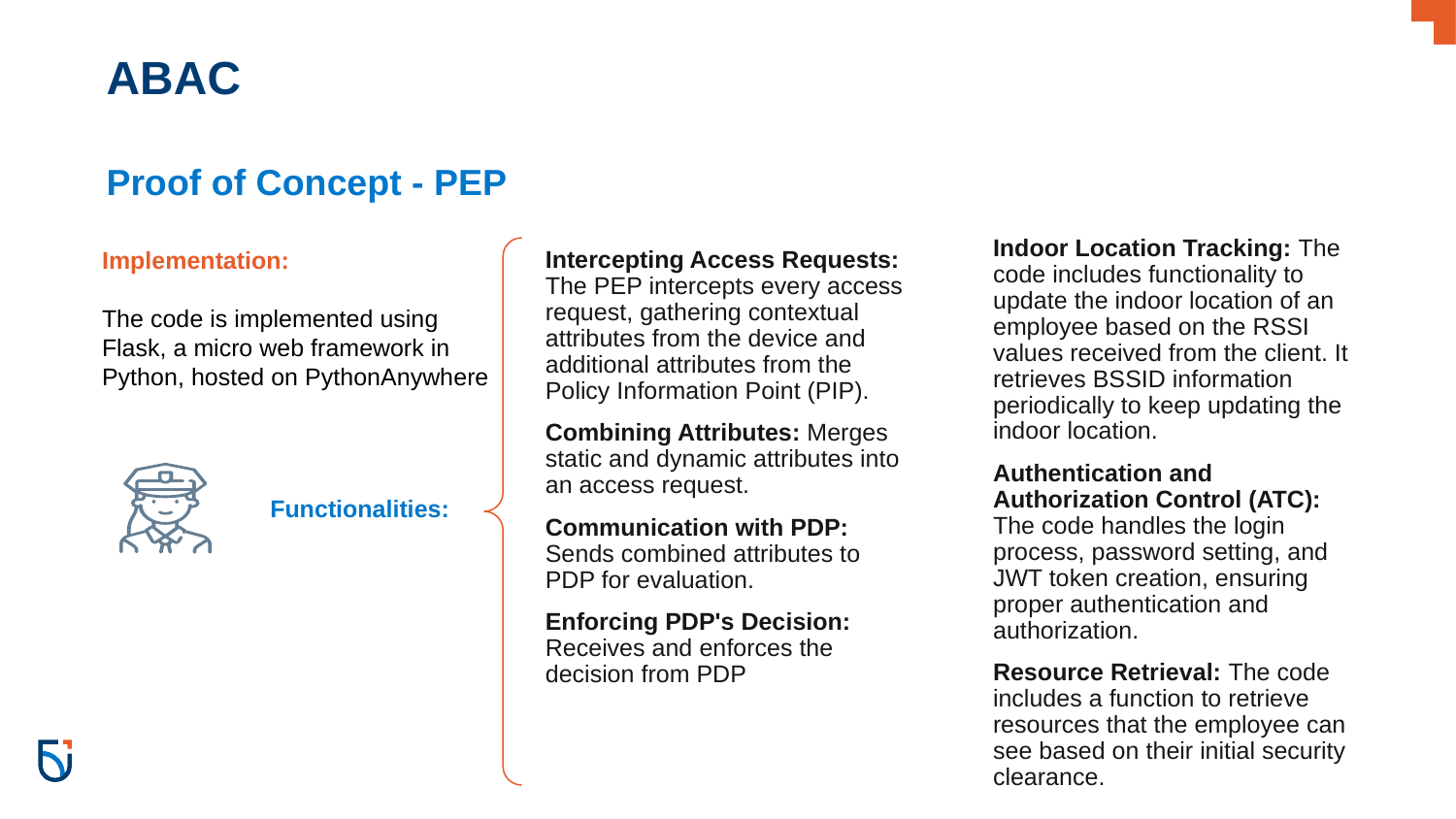

# ABAC
Proof of Concept - PEP
Implementation:

The code is implemented using Flask, a micro web framework in Python, hosted on PythonAnywhere
Indoor Location Tracking: The code includes functionality to update the indoor location of an employee based on the RSSI values received from the client. It retrieves BSSID information periodically to keep updating the indoor location.
Authentication and Authorization Control (ATC): The code handles the login process, password setting, and JWT token creation, ensuring proper authentication and authorization.
Resource Retrieval: The code includes a function to retrieve resources that the employee can see based on their initial security clearance.

Intercepting Access Requests: The PEP intercepts every access request, gathering contextual attributes from the device and additional attributes from the Policy Information Point (PIP).
Combining Attributes: Merges static and dynamic attributes into an access request.
Communication with PDP: Sends combined attributes to PDP for evaluation.
Enforcing PDP's Decision: Receives and enforces the decision from PDP

Functionalities: